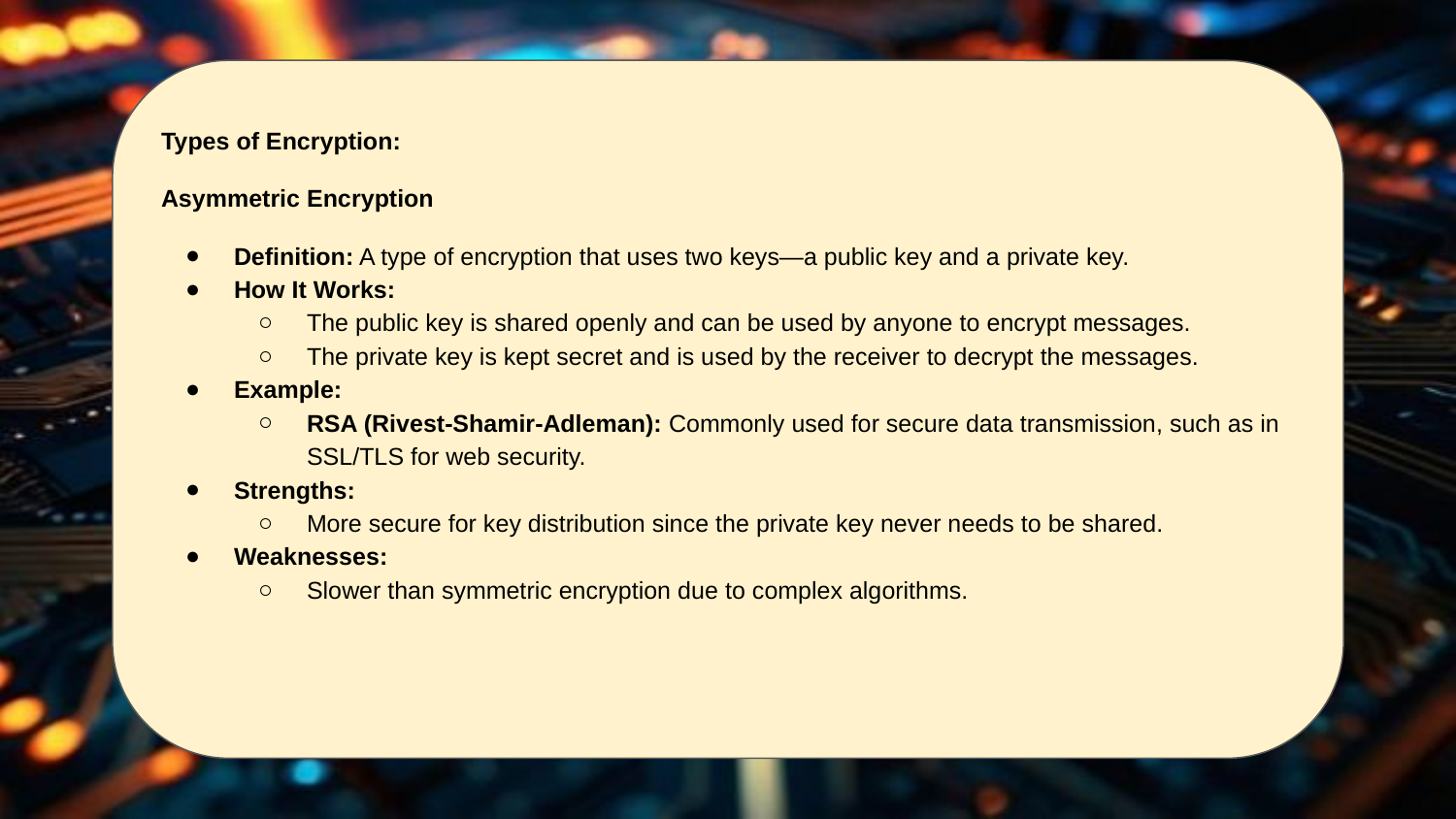

Types of Encryption:
Asymmetric Encryption
Definition: A type of encryption that uses two keys—a public key and a private key.
How It Works:
The public key is shared openly and can be used by anyone to encrypt messages.
The private key is kept secret and is used by the receiver to decrypt the messages.
Example:
RSA (Rivest-Shamir-Adleman): Commonly used for secure data transmission, such as in SSL/TLS for web security.
Strengths:
More secure for key distribution since the private key never needs to be shared.
Weaknesses:
Slower than symmetric encryption due to complex algorithms.